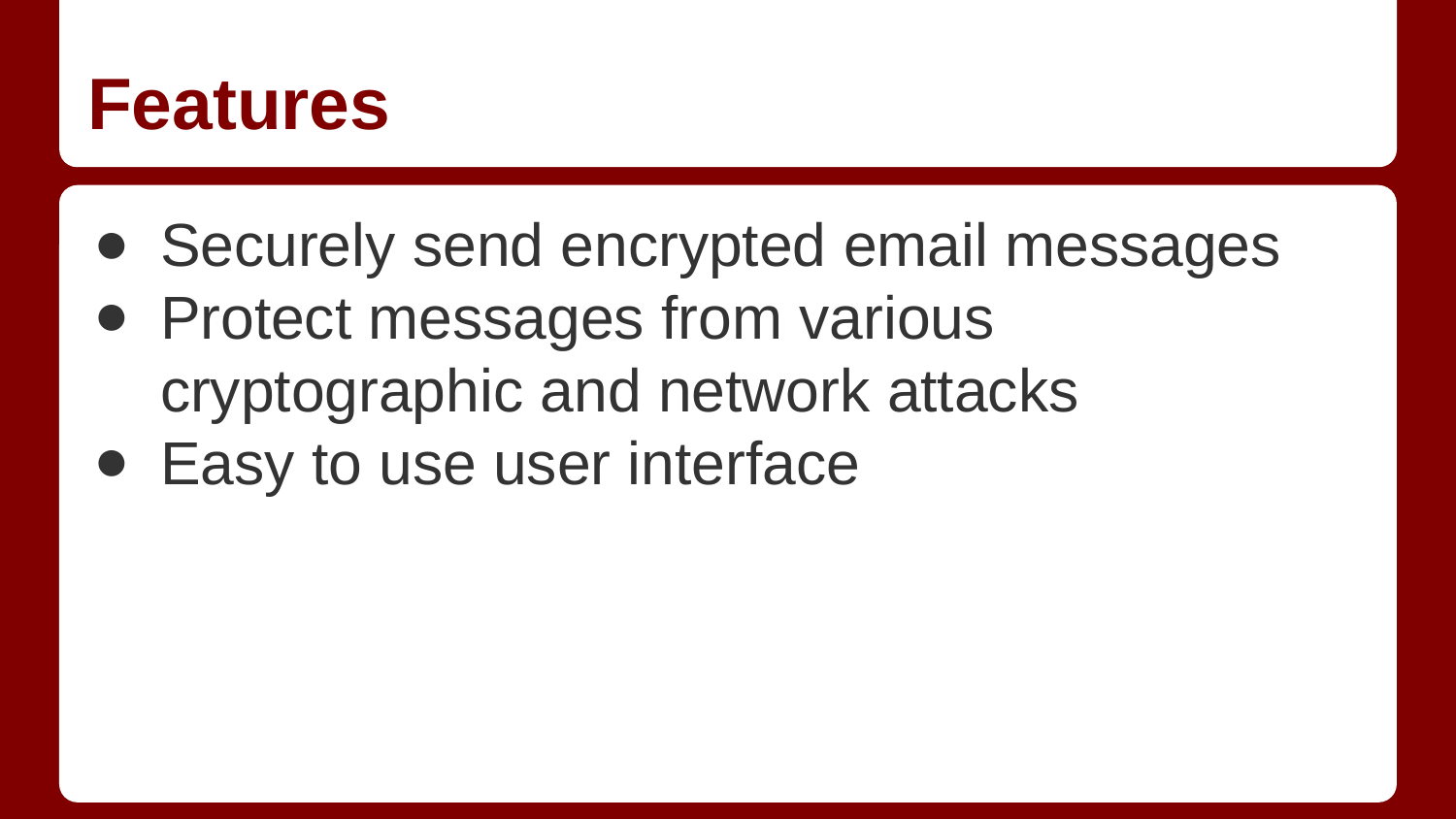

# Features
Securely send encrypted email messages
Protect messages from various cryptographic and network attacks
Easy to use user interface